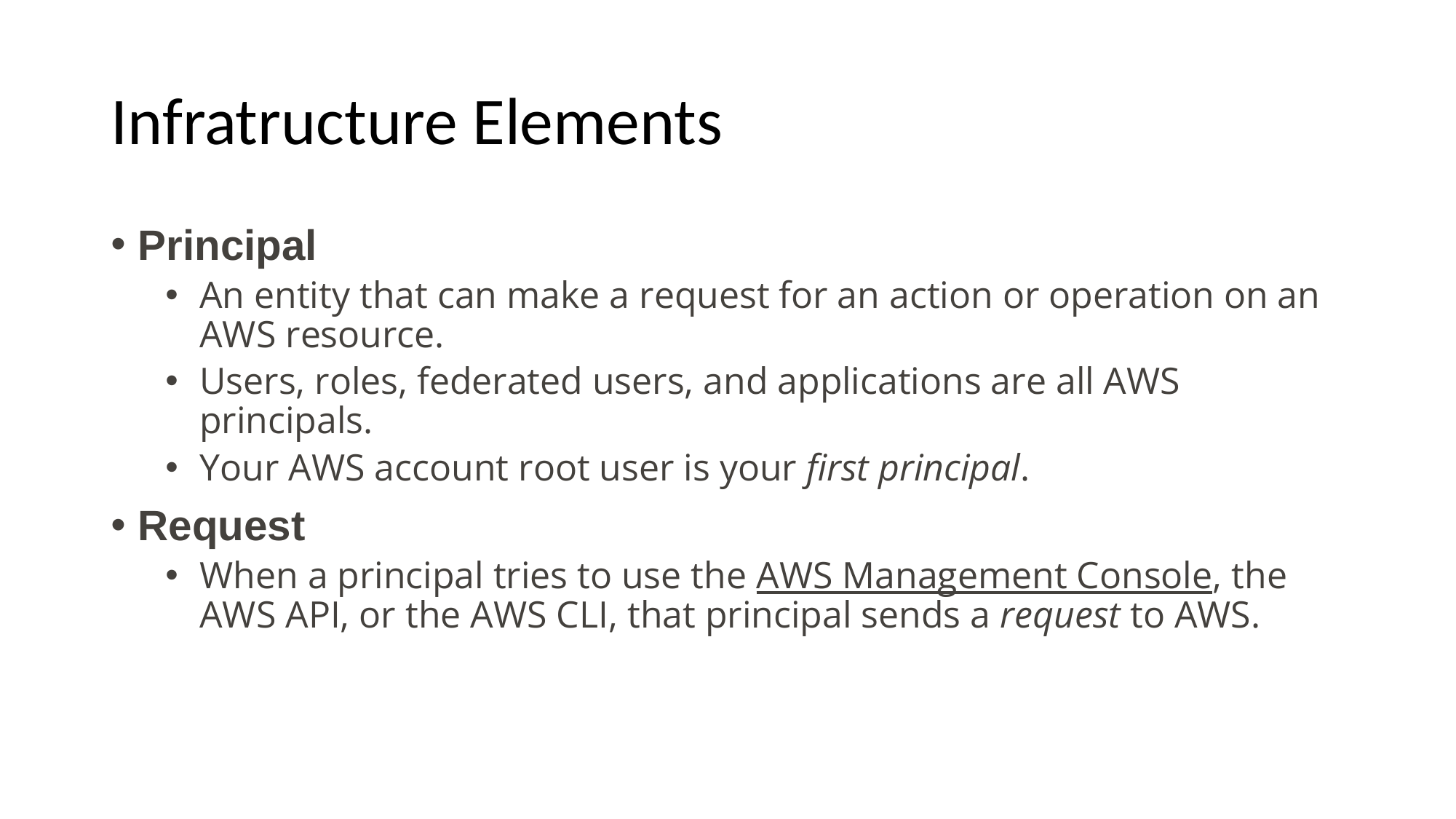

# Infratructure Elements
Principal
An entity that can make a request for an action or operation on an AWS resource.
Users, roles, federated users, and applications are all AWS principals.
Your AWS account root user is your first principal.
Request
When a principal tries to use the AWS Management Console, the AWS API, or the AWS CLI, that principal sends a request to AWS.